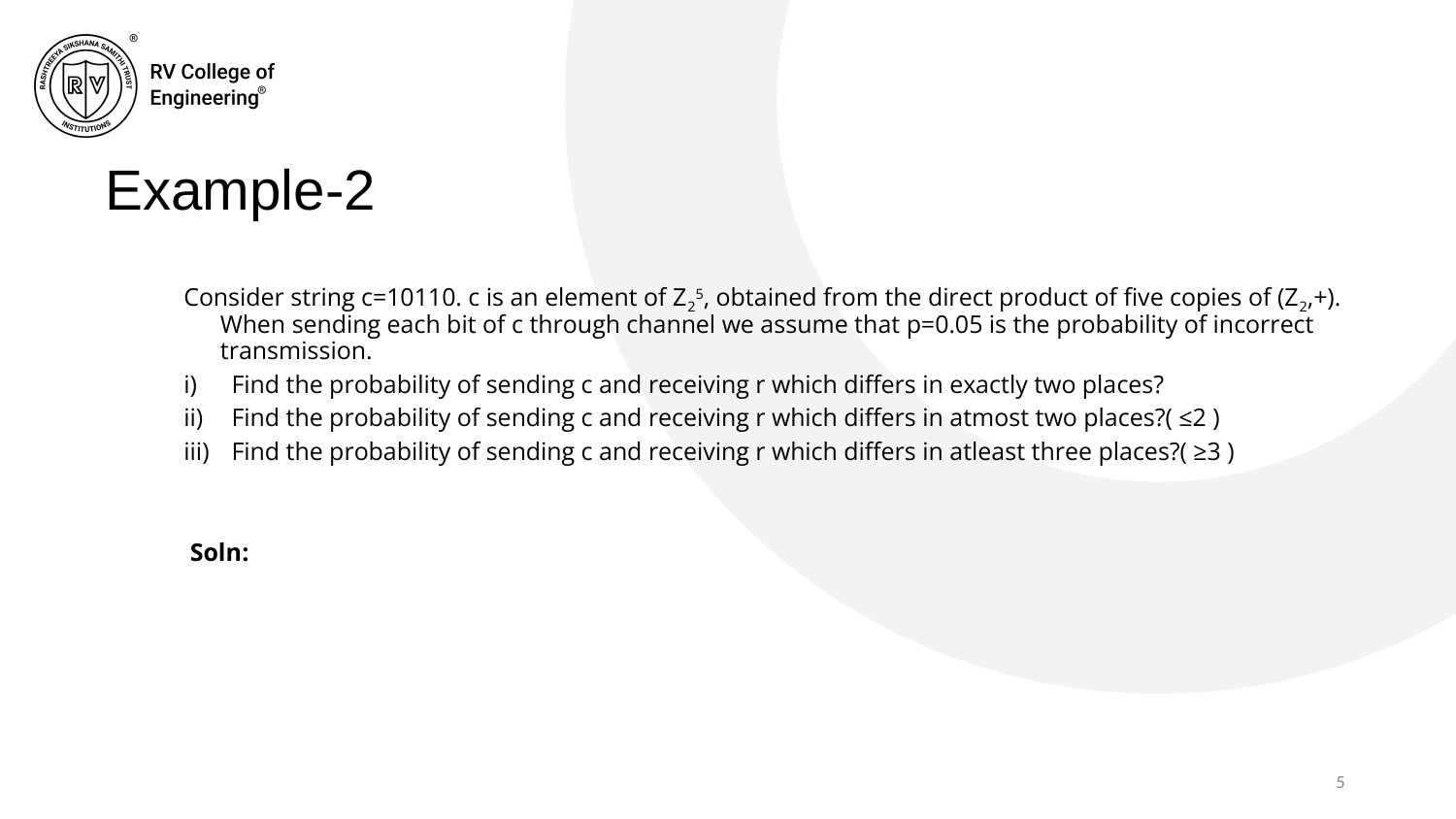

# Example-2
Consider string c=10110. c is an element of Z25, obtained from the direct product of five copies of (Z2,+). When sending each bit of c through channel we assume that p=0.05 is the probability of incorrect transmission.
Find the probability of sending c and receiving r which differs in exactly two places?
Find the probability of sending c and receiving r which differs in atmost two places?( ≤2 )
Find the probability of sending c and receiving r which differs in atleast three places?( ≥3 )

 Soln:

5